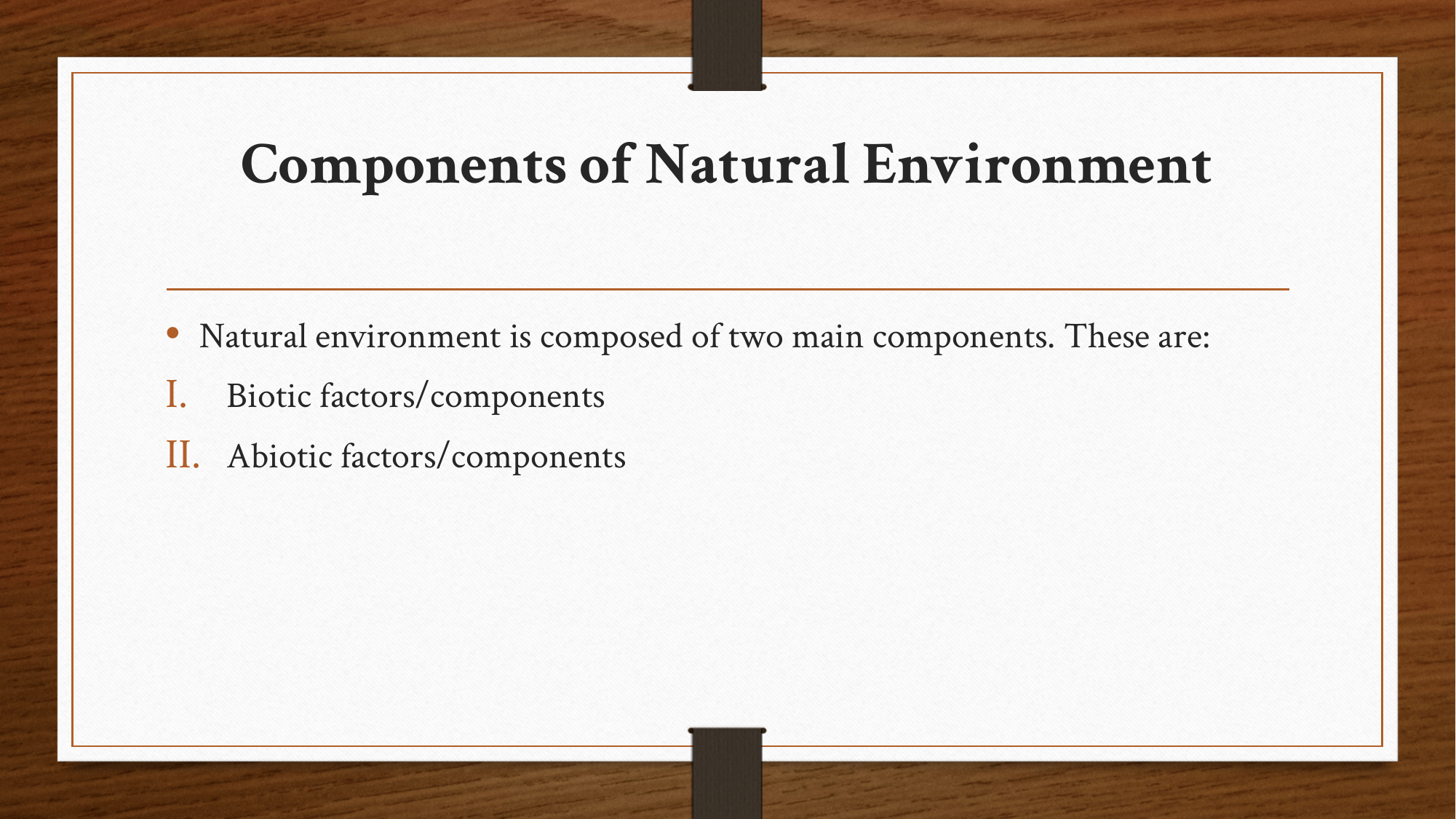

# Components of Natural Environment
Natural environment is composed of two main components. These are:
Biotic factors/components
Abiotic factors/components